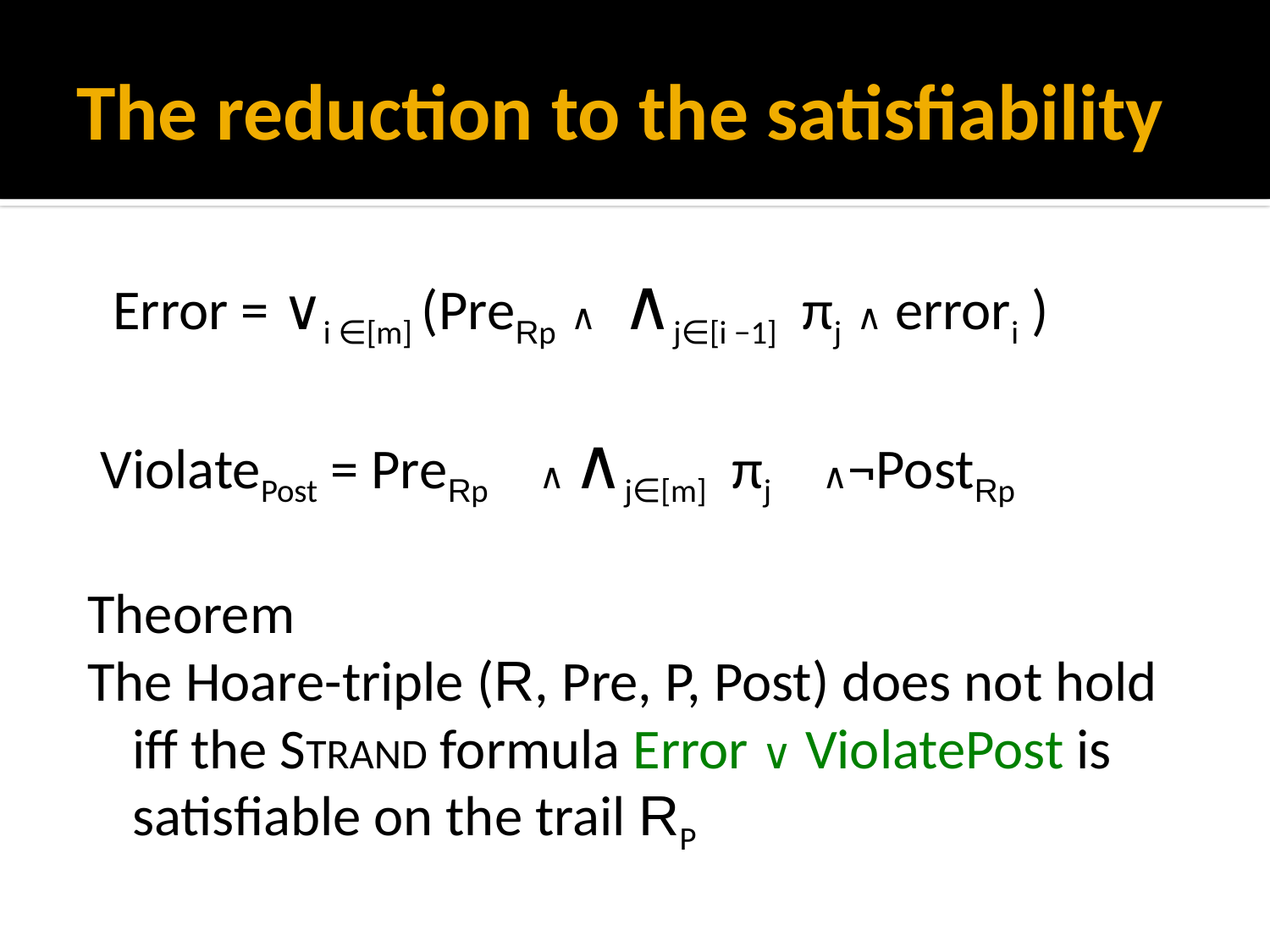

# The reduction to the satisfiability
  Error = ∨i ∈[m] (PreRp  ∧  ∧j∈[i −1]  πj  ∧ errori )

 ViolatePost = PreRp    ∧ ∧j∈[m]  πj    ∧¬PostRp

Theorem
The Hoare-triple (R, Pre, P, Post) does not hold iff the STRAND formula Error ∨ ViolatePost is satisfiable on the trail RP